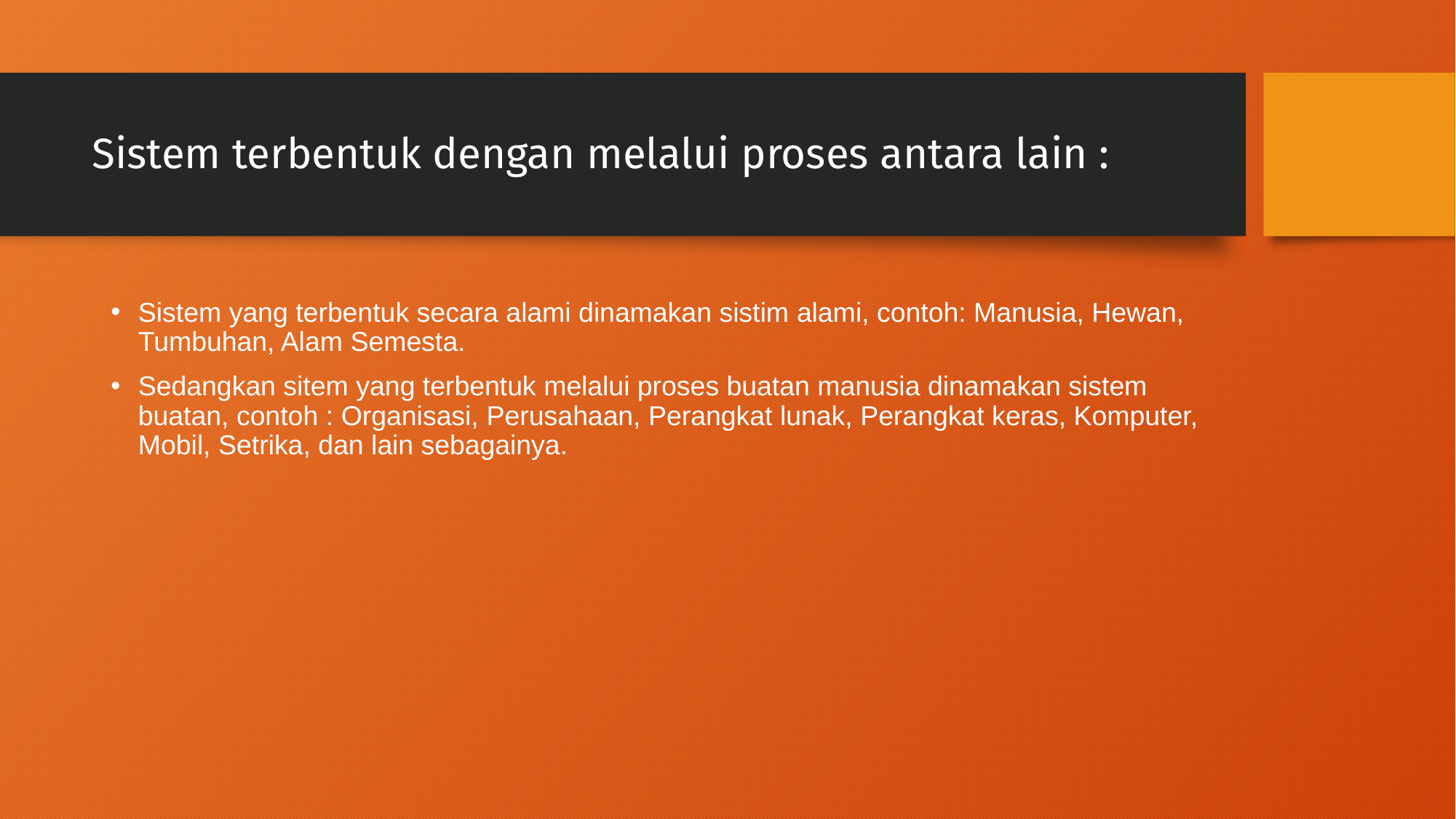

# Sistem terbentuk dengan melalui proses antara lain :
Sistem yang terbentuk secara alami dinamakan sistim alami, contoh: Manusia, Hewan, Tumbuhan, Alam Semesta.
Sedangkan sitem yang terbentuk melalui proses buatan manusia dinamakan sistem buatan, contoh : Organisasi, Perusahaan, Perangkat lunak, Perangkat keras, Komputer, Mobil, Setrika, dan lain sebagainya.